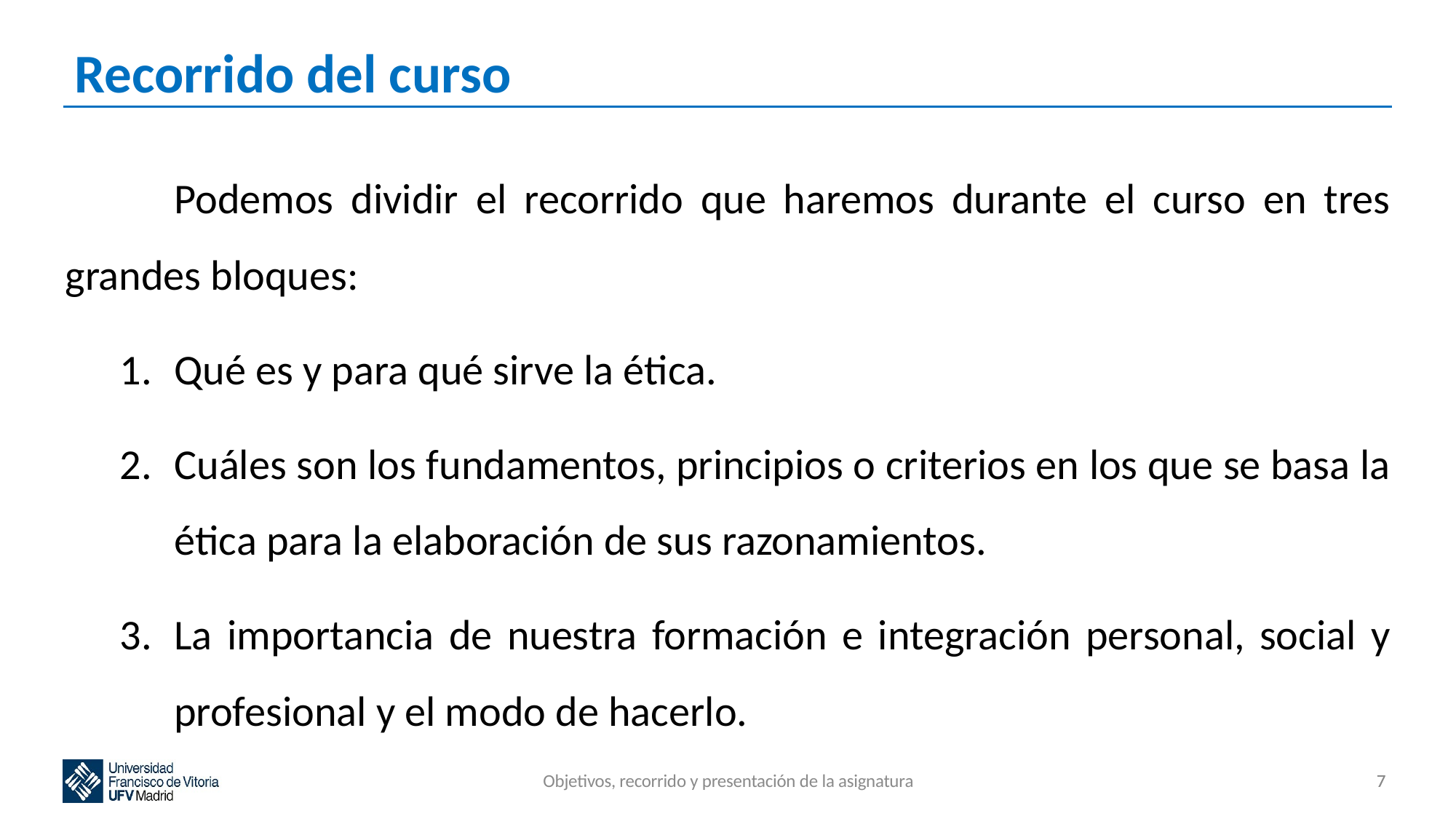

# Recorrido del curso
	Podemos dividir el recorrido que haremos durante el curso en tres grandes bloques:
Qué es y para qué sirve la ética.
Cuáles son los fundamentos, principios o criterios en los que se basa la ética para la elaboración de sus razonamientos.
La importancia de nuestra formación e integración personal, social y profesional y el modo de hacerlo.
Objetivos, recorrido y presentación de la asignatura